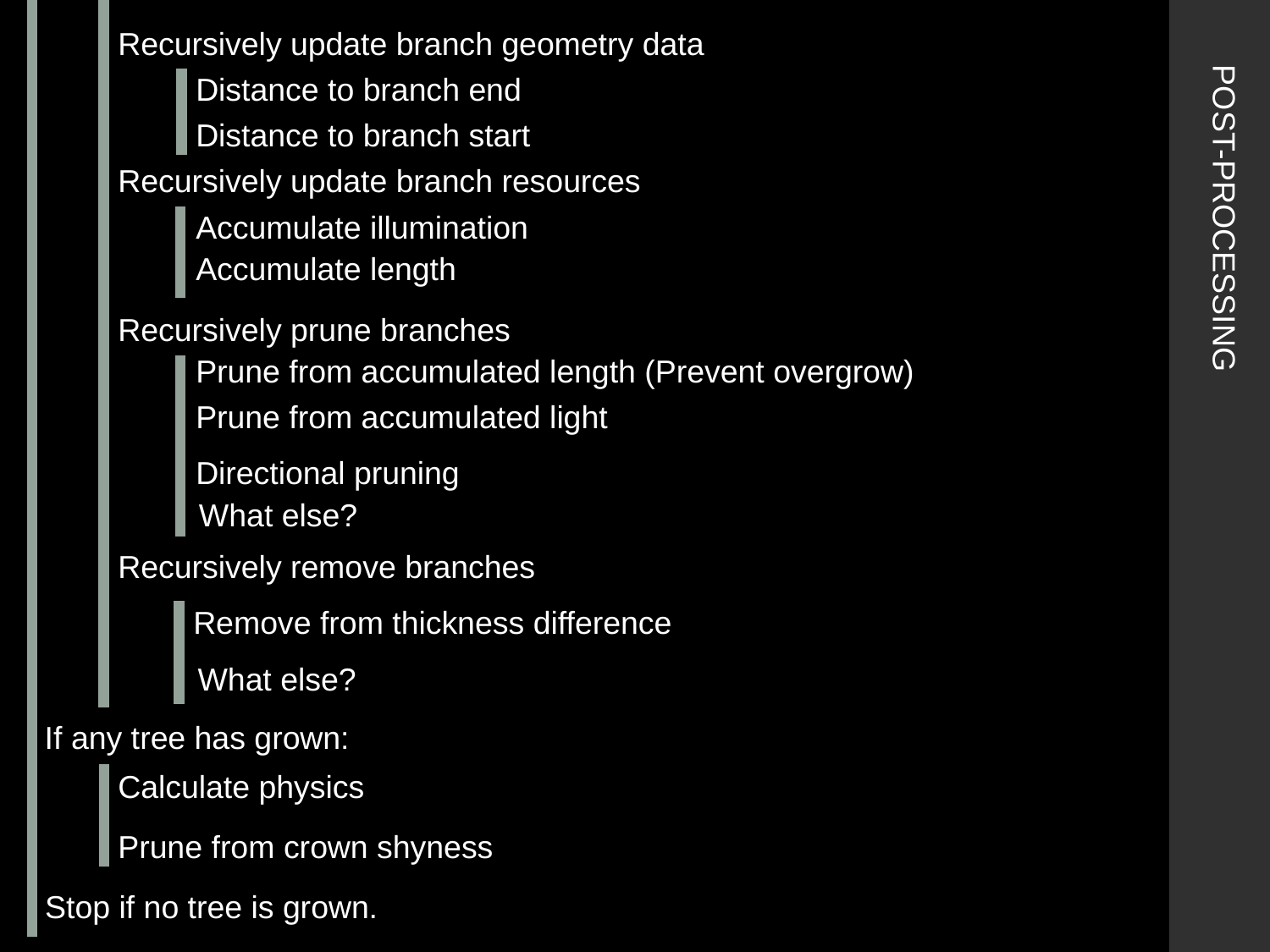

Recursively update branch geometry data
POST-PROCESSING
Distance to branch end
Distance to branch start
Recursively update branch resources
Accumulate illumination
Accumulate length
Recursively prune branches
Prune from accumulated length (Prevent overgrow)
Prune from accumulated light
Directional pruning
What else?
Recursively remove branches
Remove from thickness difference
What else?
If any tree has grown:
Calculate physics
Prune from crown shyness
Stop if no tree is grown.